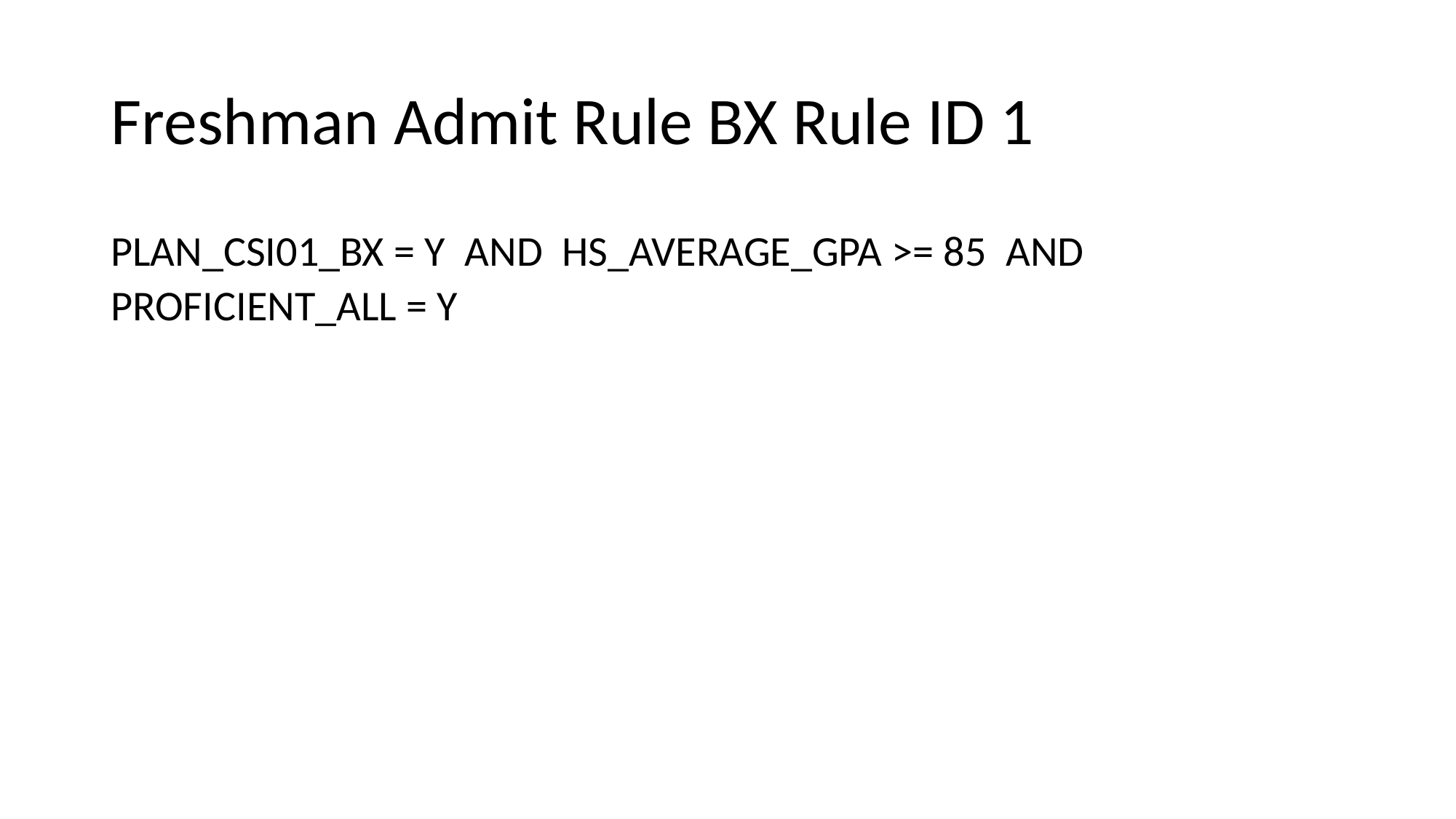

# Freshman Admit Rule BX Rule ID 1
PLAN_CSI01_BX = Y  AND  HS_AVERAGE_GPA >= 85  AND  PROFICIENT_ALL = Y